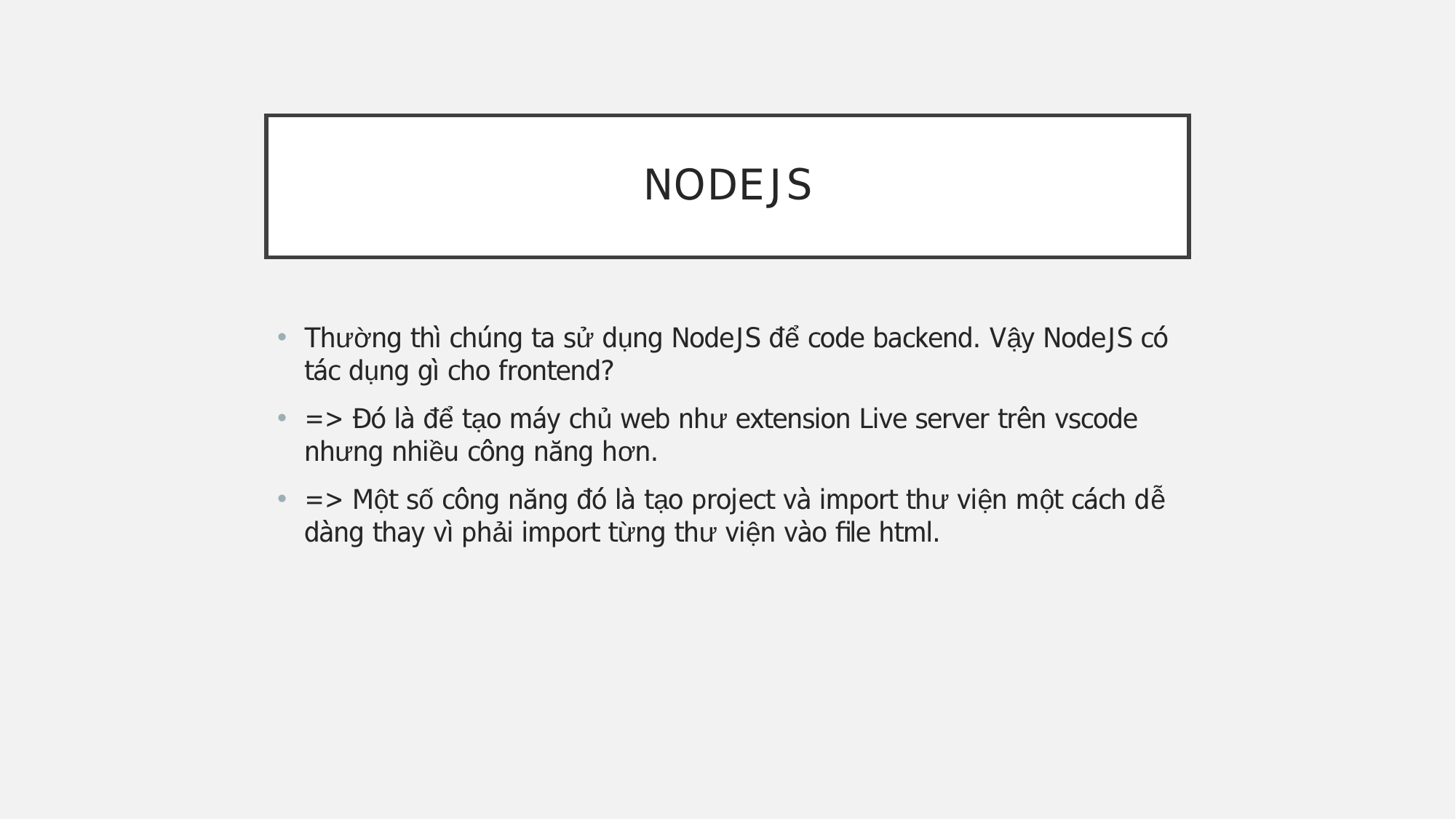

# Nodejs
Thường thì chúng ta sử dụng NodeJS để code backend. Vậy NodeJS có tác dụng gì cho frontend?
=> Đó là để tạo máy chủ web như extension Live server trên vscode nhưng nhiều công năng hơn.
=> Một số công năng đó là tạo project và import thư viện một cách dễ dàng thay vì phải import từng thư viện vào file html.